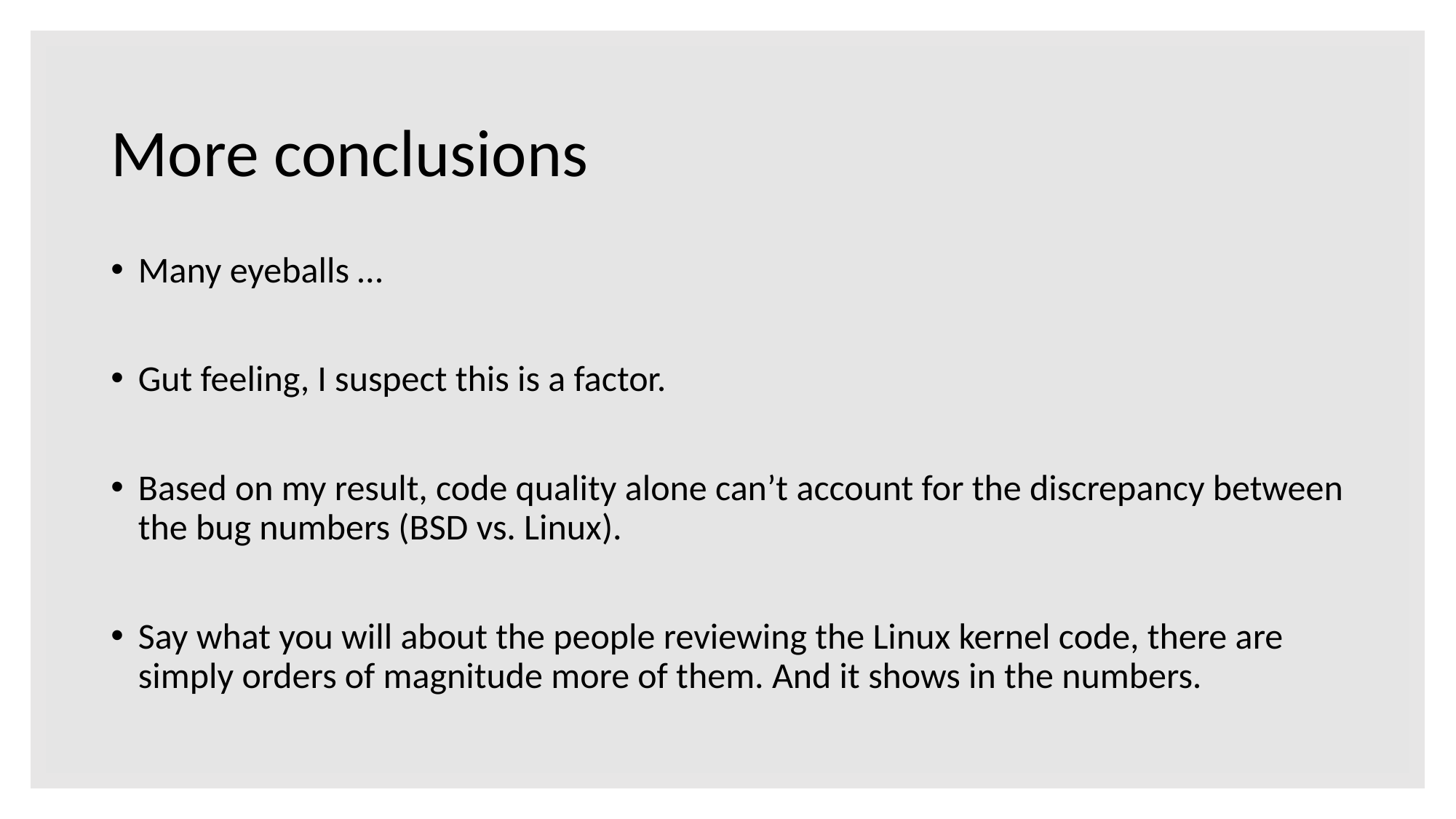

# More conclusions
Many eyeballs …

Gut feeling, I suspect this is a factor.

Based on my result, code quality alone can’t account for the discrepancy between the bug numbers (BSD vs. Linux).

Say what you will about the people reviewing the Linux kernel code, there are simply orders of magnitude more of them. And it shows in the numbers.